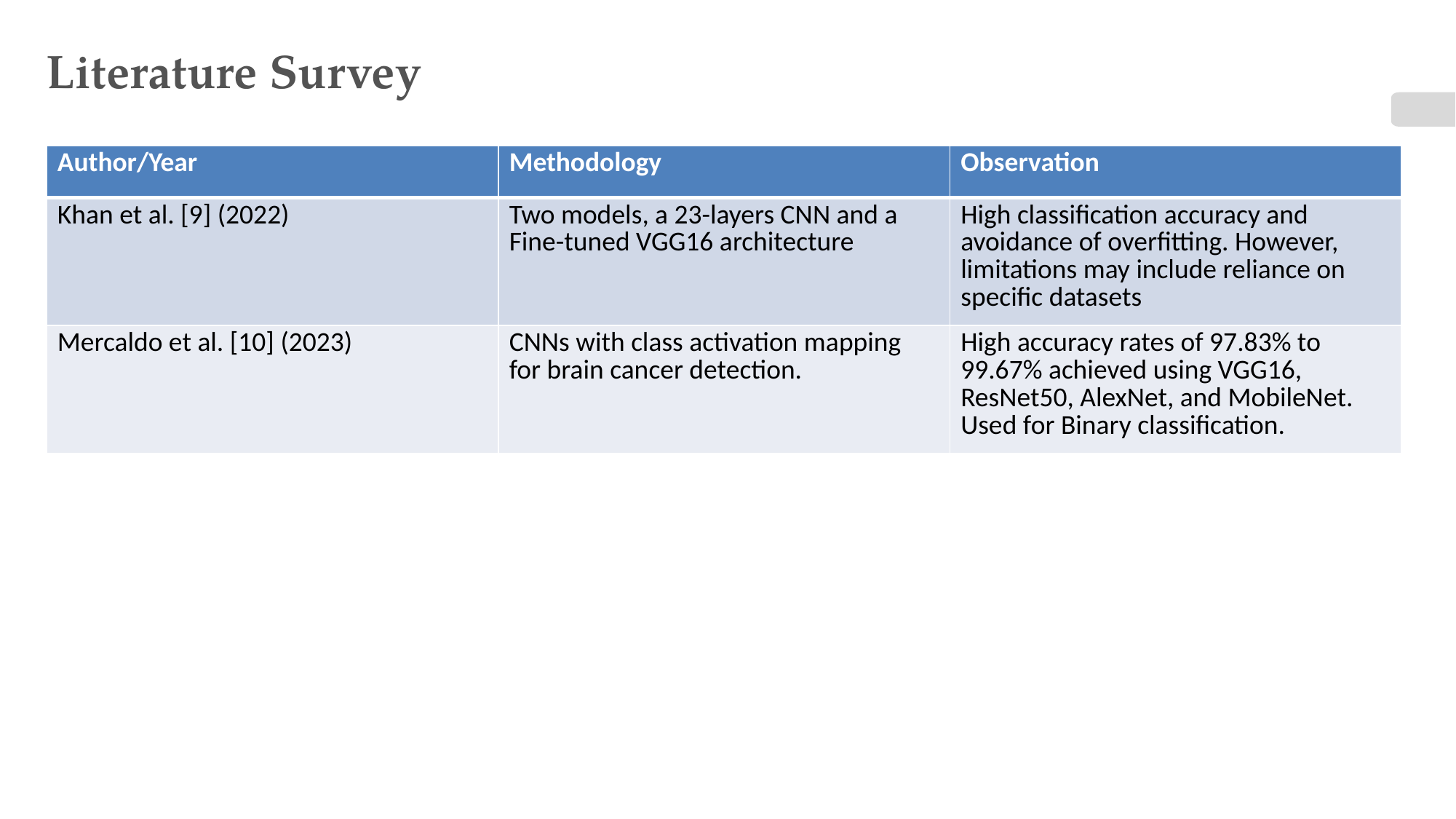

# Literature Survey
| Author/Year | Methodology | Observation |
| --- | --- | --- |
| Khan et al. [9] (2022) | Two models, a 23-layers CNN and a Fine-tuned VGG16 architecture | High classification accuracy and avoidance of overfitting. However, limitations may include reliance on specific datasets |
| Mercaldo et al. [10] (2023) | CNNs with class activation mapping for brain cancer detection. | High accuracy rates of 97.83% to 99.67% achieved using VGG16, ResNet50, AlexNet, and MobileNet. Used for Binary classification. |